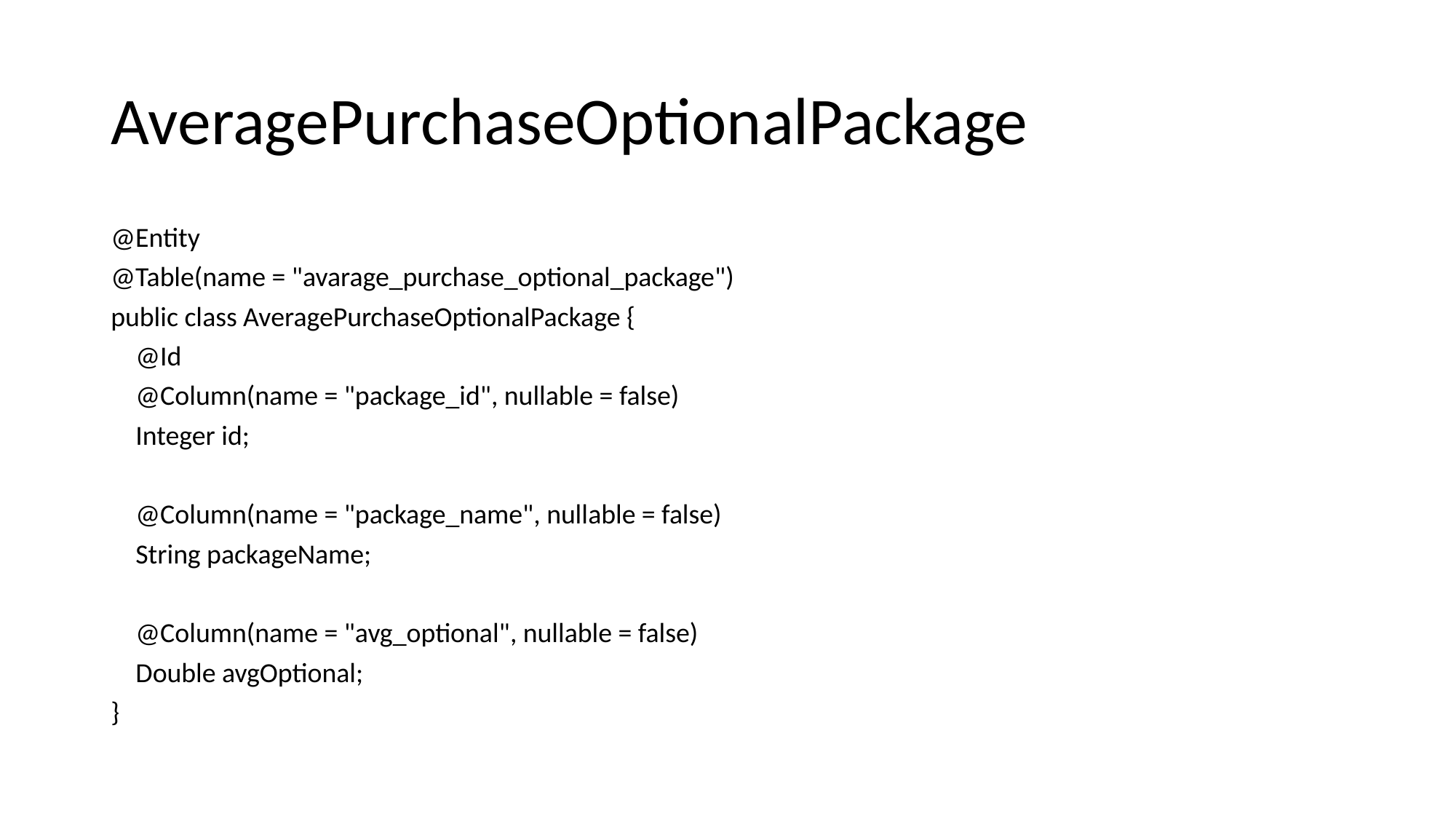

# AveragePurchaseOptionalPackage
@Entity
@Table(name = "avarage_purchase_optional_package")
public class AveragePurchaseOptionalPackage {
    @Id
    @Column(name = "package_id", nullable = false)
    Integer id;

    @Column(name = "package_name", nullable = false)
    String packageName;

    @Column(name = "avg_optional", nullable = false)
    Double avgOptional;
}